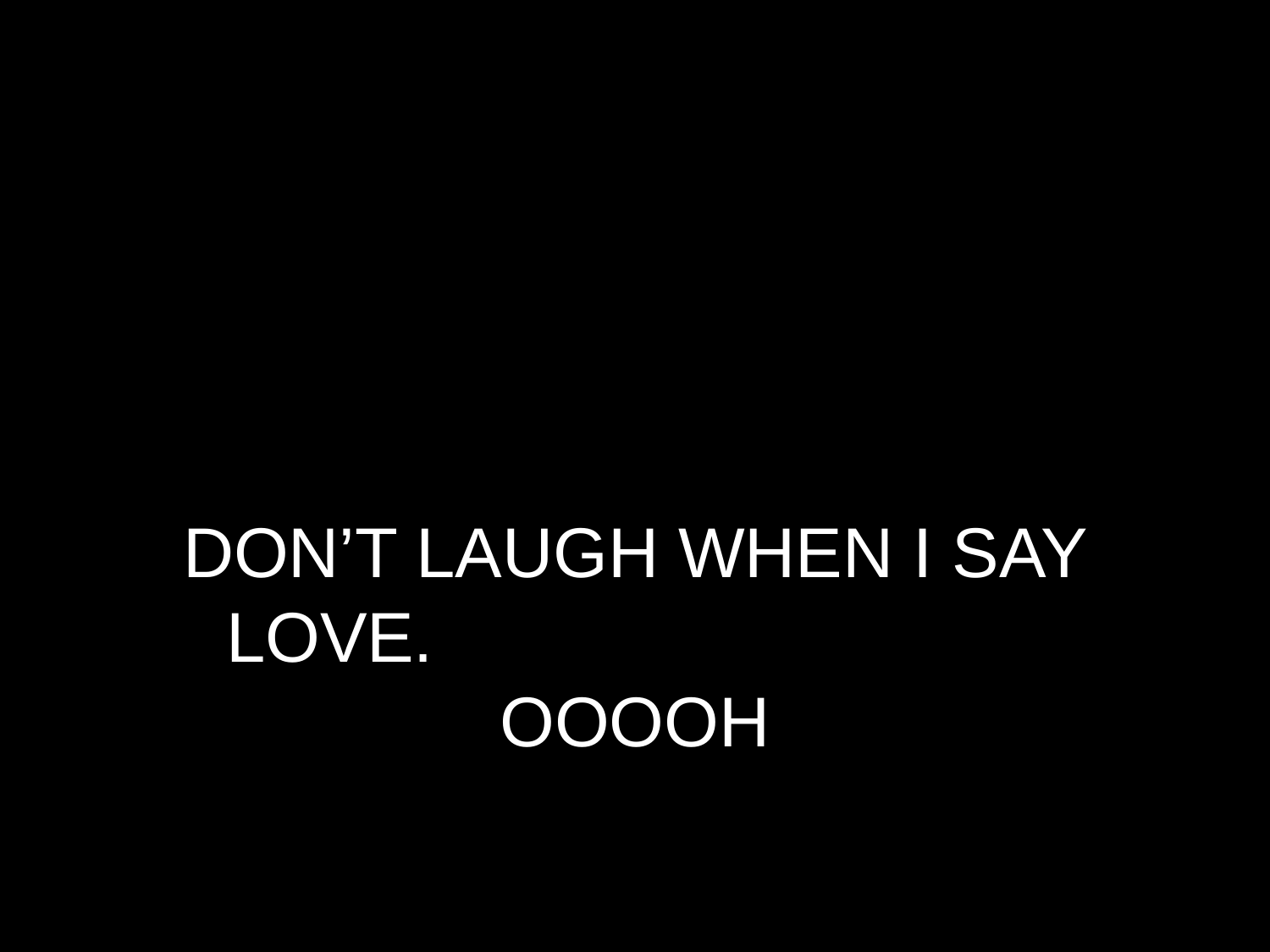

# DON’T LAUGH WHEN I SAY LOVE.                                OOOOH